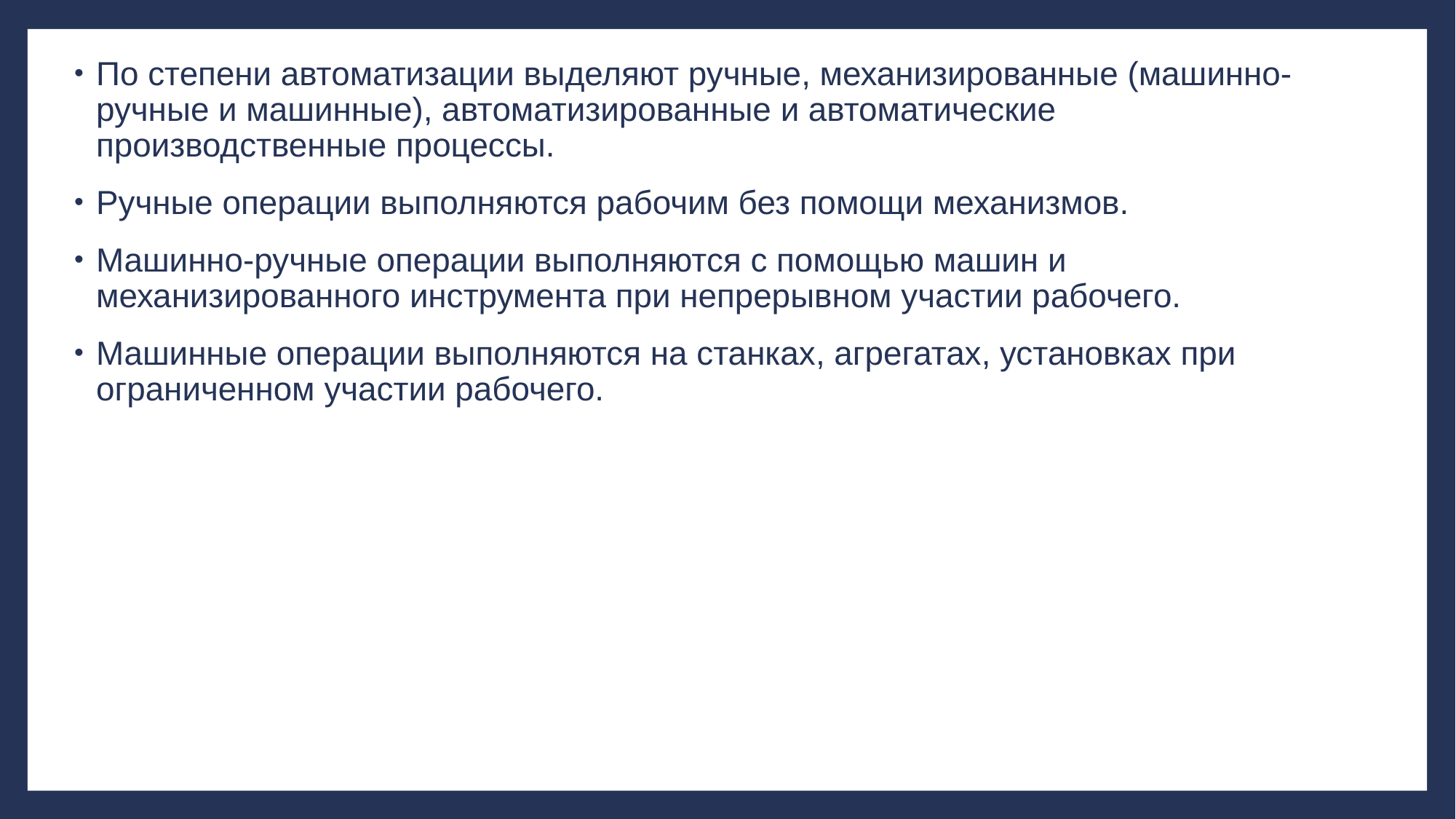

# По степени автоматизации выделяют ручные, механизированные (машинно-ручные и машинные), автоматизированные и автоматические производственные процессы.
Ручные операции выполняются рабочим без помощи механизмов.
Машинно-ручные операции выполняются с помощью машин и механизированного инструмента при непрерывном участии рабочего.
Машинные операции выполняются на станках, агрегатах, установках при ограниченном участии рабочего.